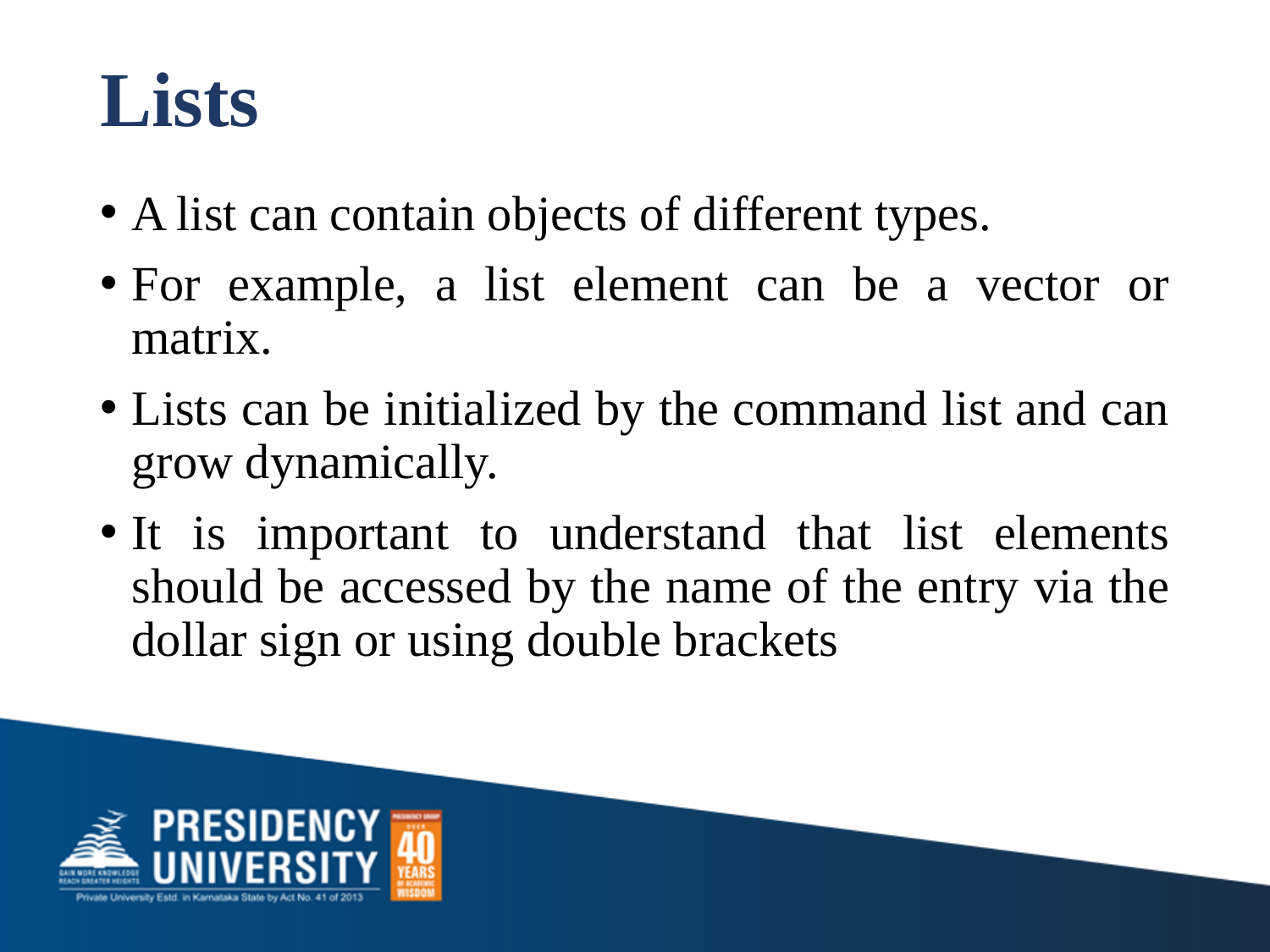

# Lists
A list can contain objects of different types.
For example, a list element can be a vector or matrix.
Lists can be initialized by the command list and can grow dynamically.
It is important to understand that list elements should be accessed by the name of the entry via the dollar sign or using double brackets